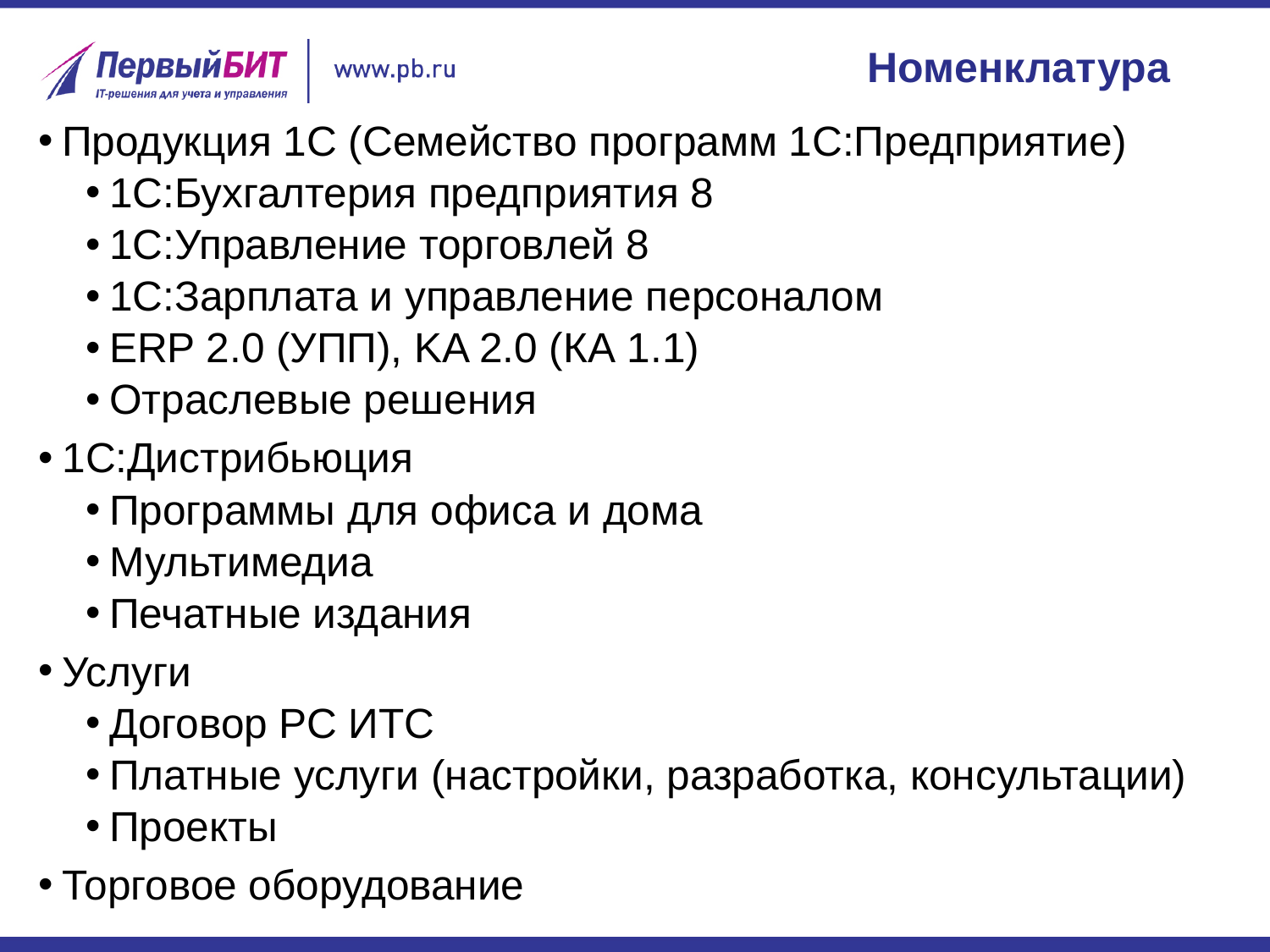

# Номенклатура
Продукция 1С (Семейство программ 1С:Предприятие)
1С:Бухгалтерия предприятия 8
1С:Управление торговлей 8
1С:Зарплата и управление персоналом
ERP 2.0 (УПП), KA 2.0 (КА 1.1)
Отраслевые решения
1С:Дистрибьюция
Программы для офиса и дома
Мультимедиа
Печатные издания
Услуги
Договор РС ИТС
Платные услуги (настройки, разработка, консультации)
Проекты
Торговое оборудование